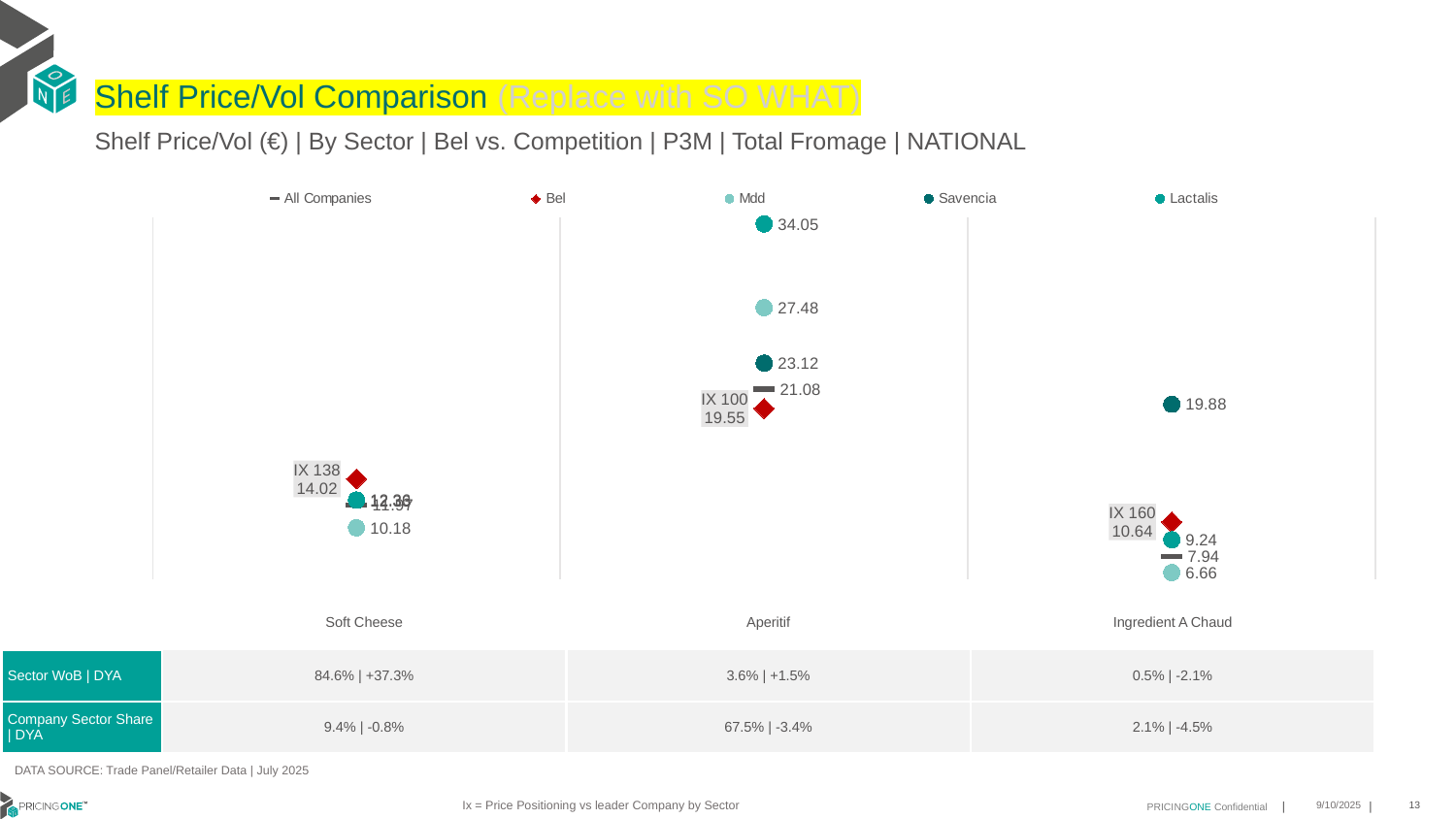

# Shelf Price/Vol Comparison (Replace with SO WHAT)
Shelf Price/Vol (€) | By Sector | Bel vs. Competition | P3M | Total Fromage | NATIONAL

### Chart

| Category | All Companies | Bel | Mdd | Savencia | Lactalis |
|---|---|---|---|---|---|
| IX 138 | 11.97 | 14.02 | 10.18 | 12.33 | 12.36 |
| IX 100 | 21.08 | 19.55 | 27.48 | 23.12 | 34.05 |
| IX 160 | 7.94 | 10.64 | 6.66 | 19.88 | 9.24 |
|  | Soft Cheese | Aperitif | Ingredient A Chaud |
| --- | --- | --- | --- |
| Sector WoB | DYA | 84.6% | +37.3% | 3.6% | +1.5% | 0.5% | -2.1% |
| Company Sector Share | DYA | 9.4% | -0.8% | 67.5% | -3.4% | 2.1% | -4.5% |
DATA SOURCE: Trade Panel/Retailer Data | July 2025
Ix = Price Positioning vs leader Company by Sector
9/10/2025
13